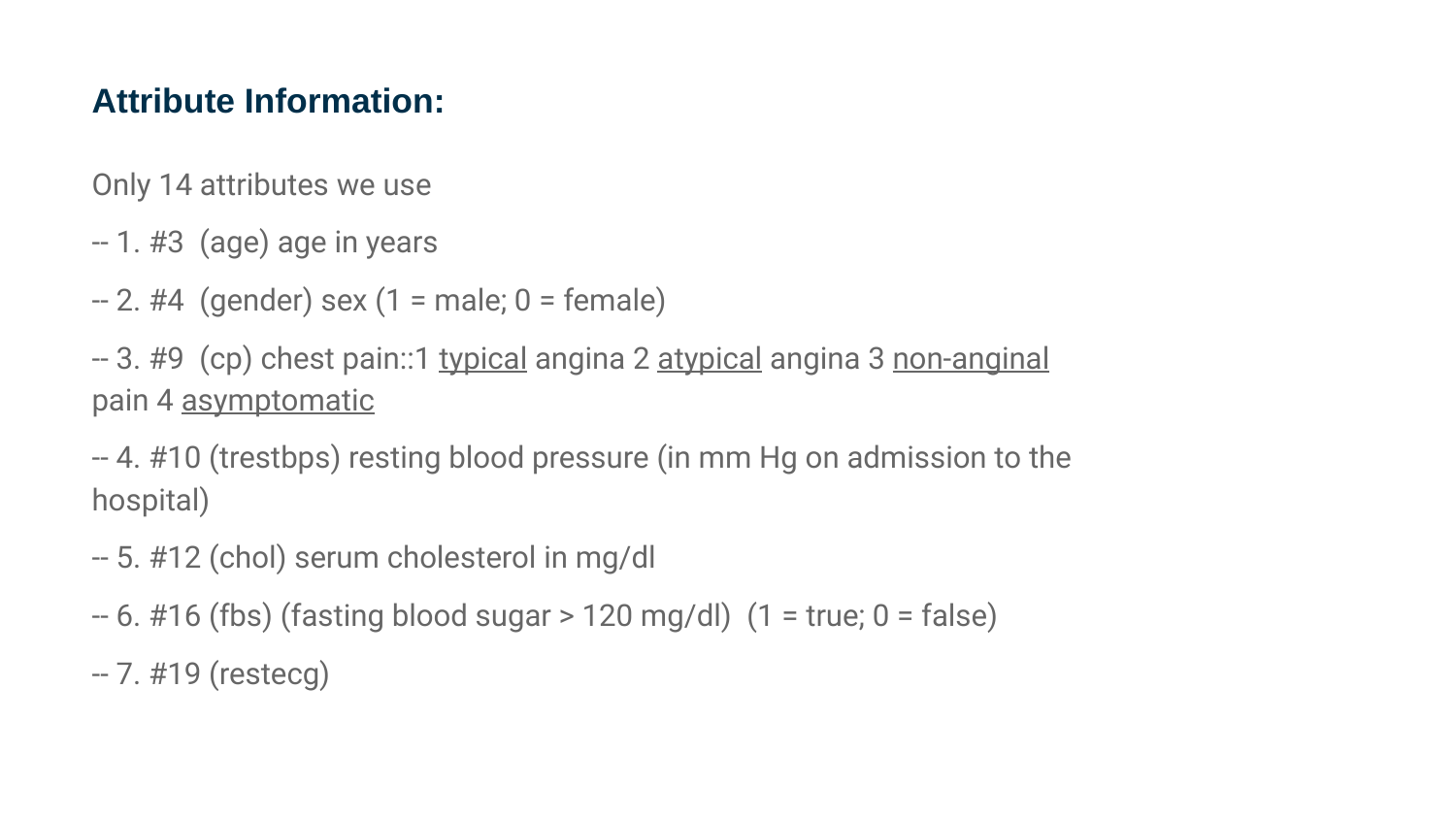

# Attribute Information:

Only 14 attributes we use
-- 1. #3  (age) age in years
-- 2. #4  (gender) sex (1 = male; 0 = female)
-- 3. #9  (cp) chest pain::1 typical angina 2 atypical angina 3 non-anginal pain 4 asymptomatic
-- 4. #10 (trestbps) resting blood pressure (in mm Hg on admission to the  hospital)
-- 5. #12 (chol) serum cholesterol in mg/dl
-- 6. #16 (fbs) (fasting blood sugar > 120 mg/dl)  (1 = true; 0 = false)
-- 7. #19 (restecg)